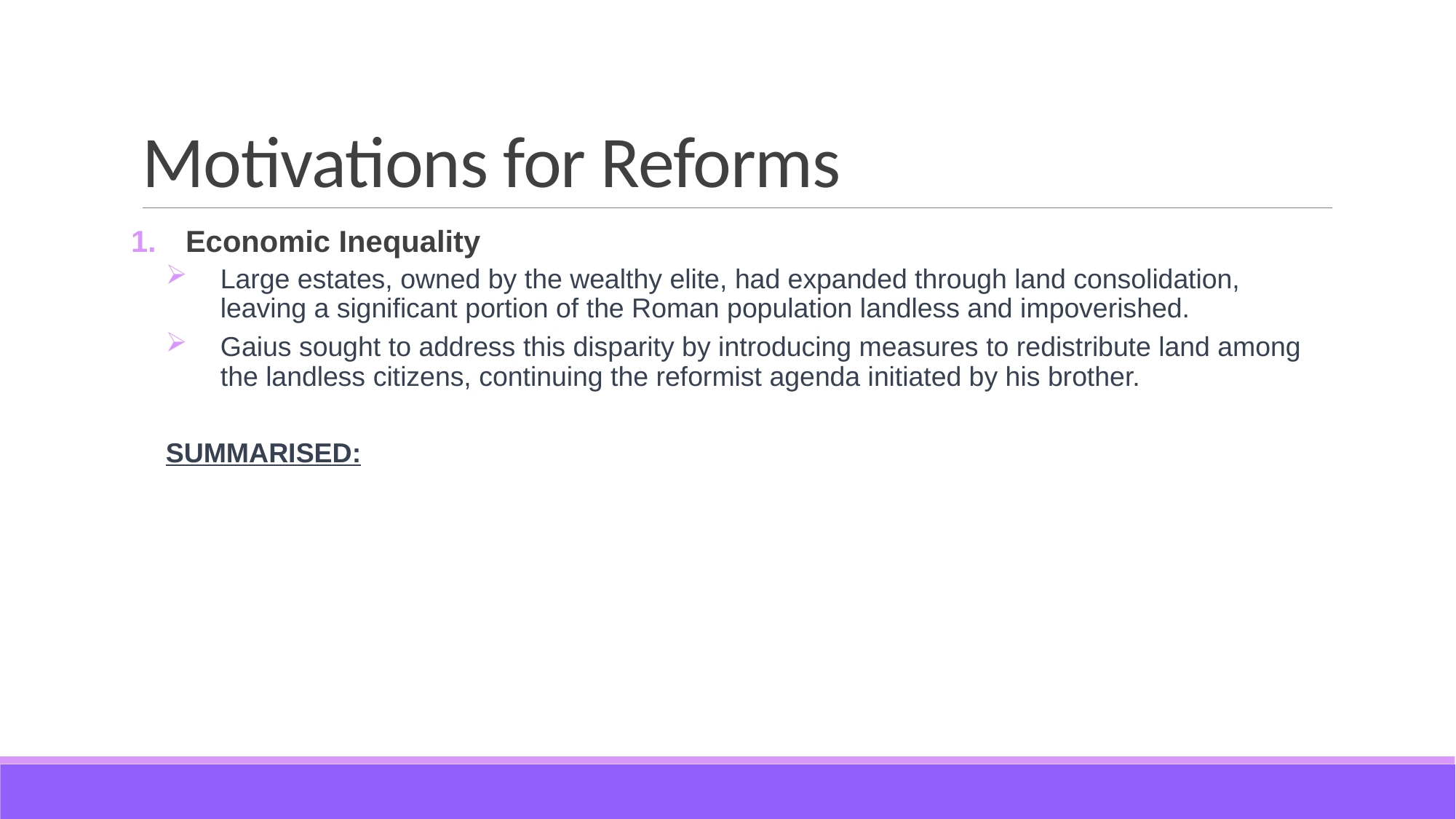

# Motivations for Reforms
Economic Inequality
Large estates, owned by the wealthy elite, had expanded through land consolidation, leaving a significant portion of the Roman population landless and impoverished.
Gaius sought to address this disparity by introducing measures to redistribute land among the landless citizens, continuing the reformist agenda initiated by his brother.

SUMMARISED: